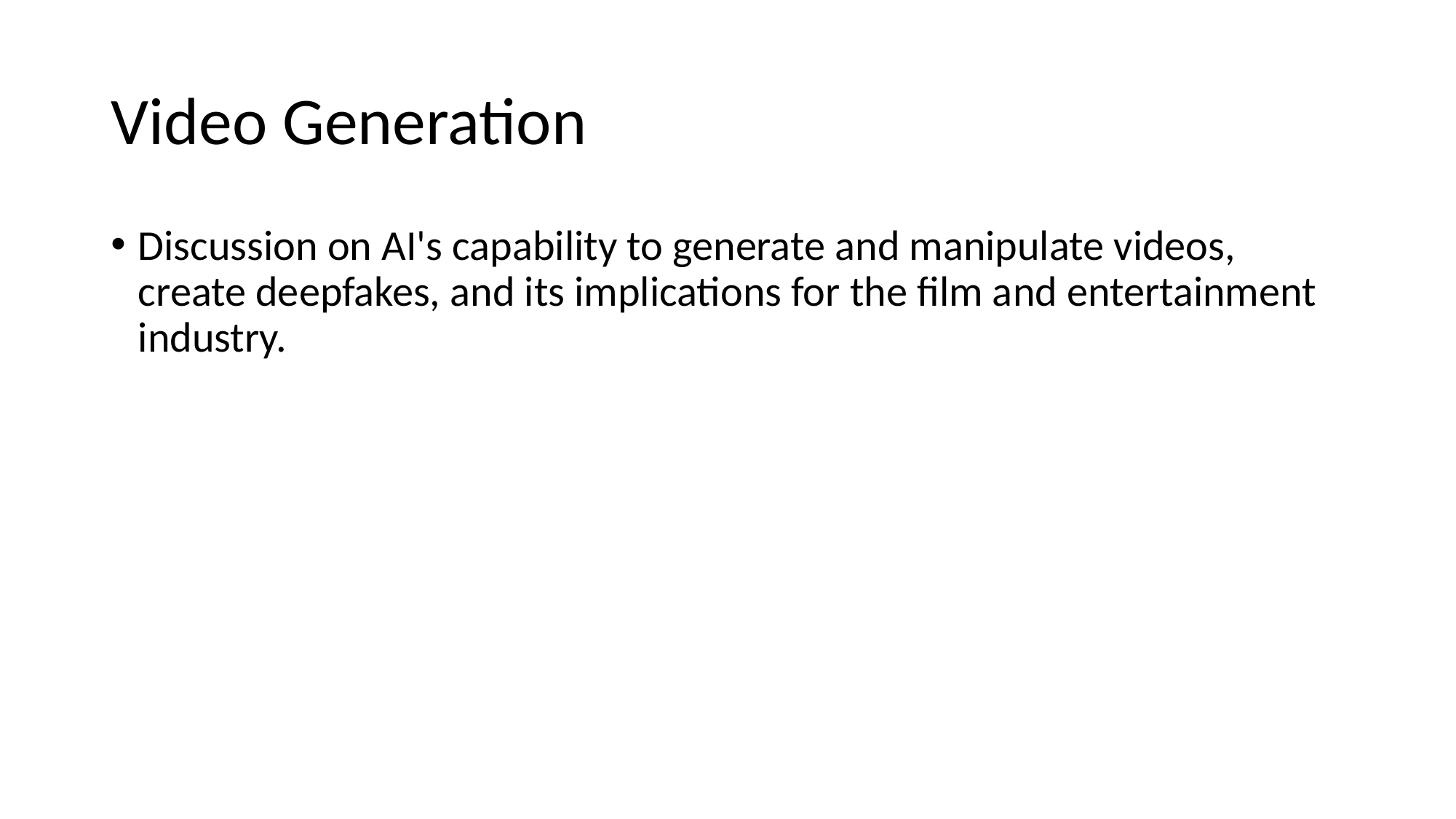

# Video Generation
Discussion on AI's capability to generate and manipulate videos, create deepfakes, and its implications for the film and entertainment industry.